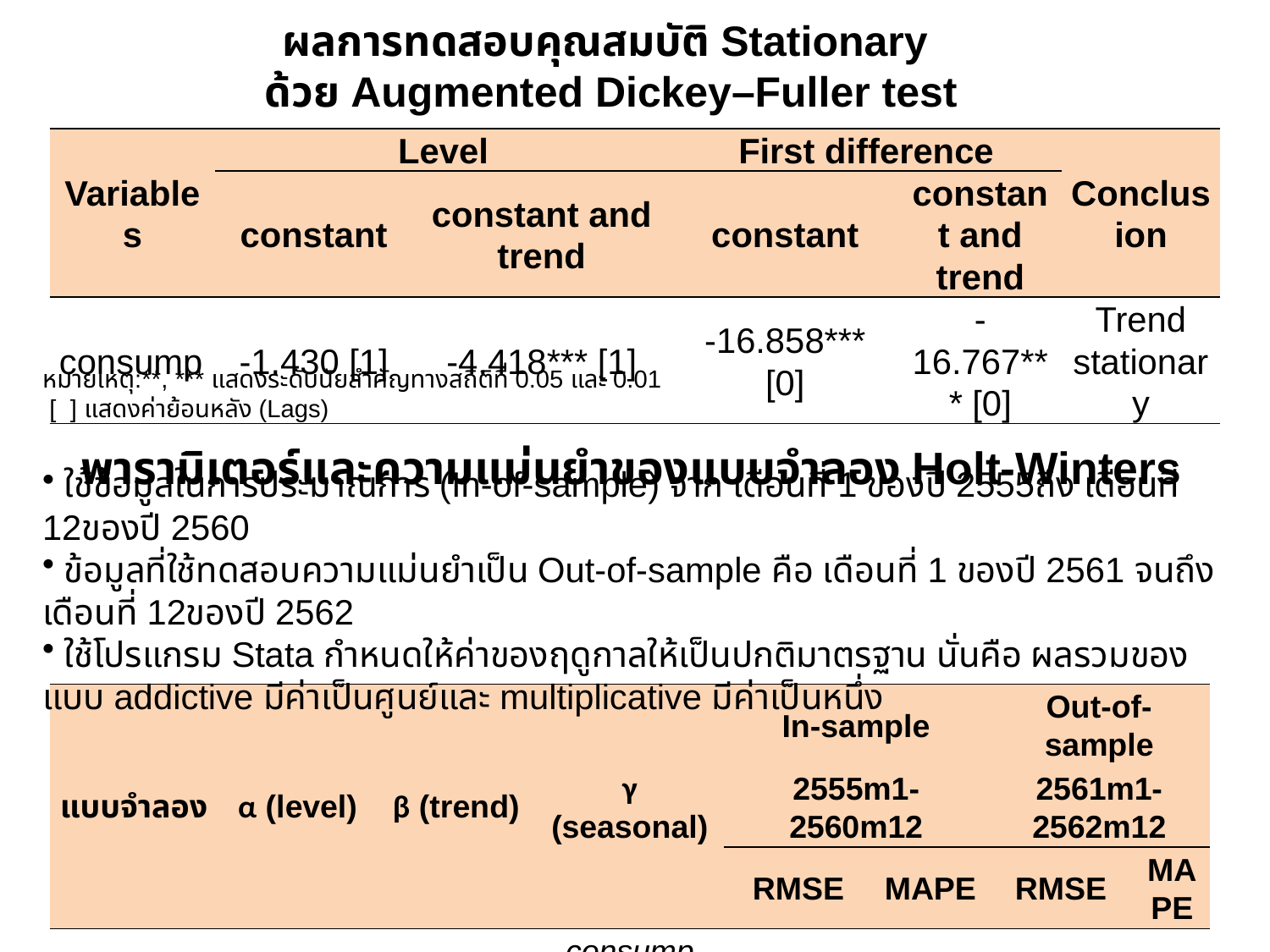

# ผลการทดสอบคุณสมบัติ Stationary ด้วย Augmented Dickey–Fuller test
| Variables | Level |  | First difference |  | Conclusion |
| --- | --- | --- | --- | --- | --- |
|  | constant | constant and trend | constant | constant and trend |  |
| consump | -1.430 [1] | -4.418\*\*\* [1] | -16.858\*\*\* [0] | -16.767\*\*\* [0] | Trend stationary |
หมายเหตุ:**, *** แสดงระดับนัยสำคัญทางสถิติที่ 0.05 และ 0.01
 [  ] แสดงค่าย้อนหลัง (Lags)
พารามิเตอร์และความแม่นยำของแบบจำลอง Holt-Winters
 ใช้ข้อมูลในการประมาณการ (In-of-sample) จาก เดือนที่ 1 ของปี 2555ถึง เดือนที่ 12ของปี 2560
 ข้อมูลที่ใช้ทดสอบความแม่นยำเป็น Out-of-sample คือ เดือนที่ 1 ของปี 2561 จนถึง เดือนที่ 12ของปี 2562
 ใช้โปรแกรม Stata กำหนดให้ค่าของฤดูกาลให้เป็นปกติมาตรฐาน นั่นคือ ผลรวมของแบบ addictive มีค่าเป็นศูนย์และ multiplicative มีค่าเป็นหนึ่ง
| แบบจำลอง |  |  |  |  |  |  | In-sample |  |  |  | Out-of-sample |  |
| --- | --- | --- | --- | --- | --- | --- | --- | --- | --- | --- | --- | --- |
|  | α (level) |  | β (trend) |  | γ (seasonal) |  | 2555m1-2560m12 |  |  |  | 2561m1-2562m12 |  |
|  |  |  |  |  |  |  | RMSE |  |  | MAPE | RMSE | MAPE |
| consump |  |  |  |  |  |  |  |  |  |  |  |  |
| additive |  | 0.670 |  | 0.000 |  | 0.000 |  | 21.624 | 1.527 |  | 107.620 | 4.865 |
| multiplicative |  | 0.700 |  | 0.000 |  | 0.000 |  | 21.201 | 1.471 |  | 108.605 | 4.810 |